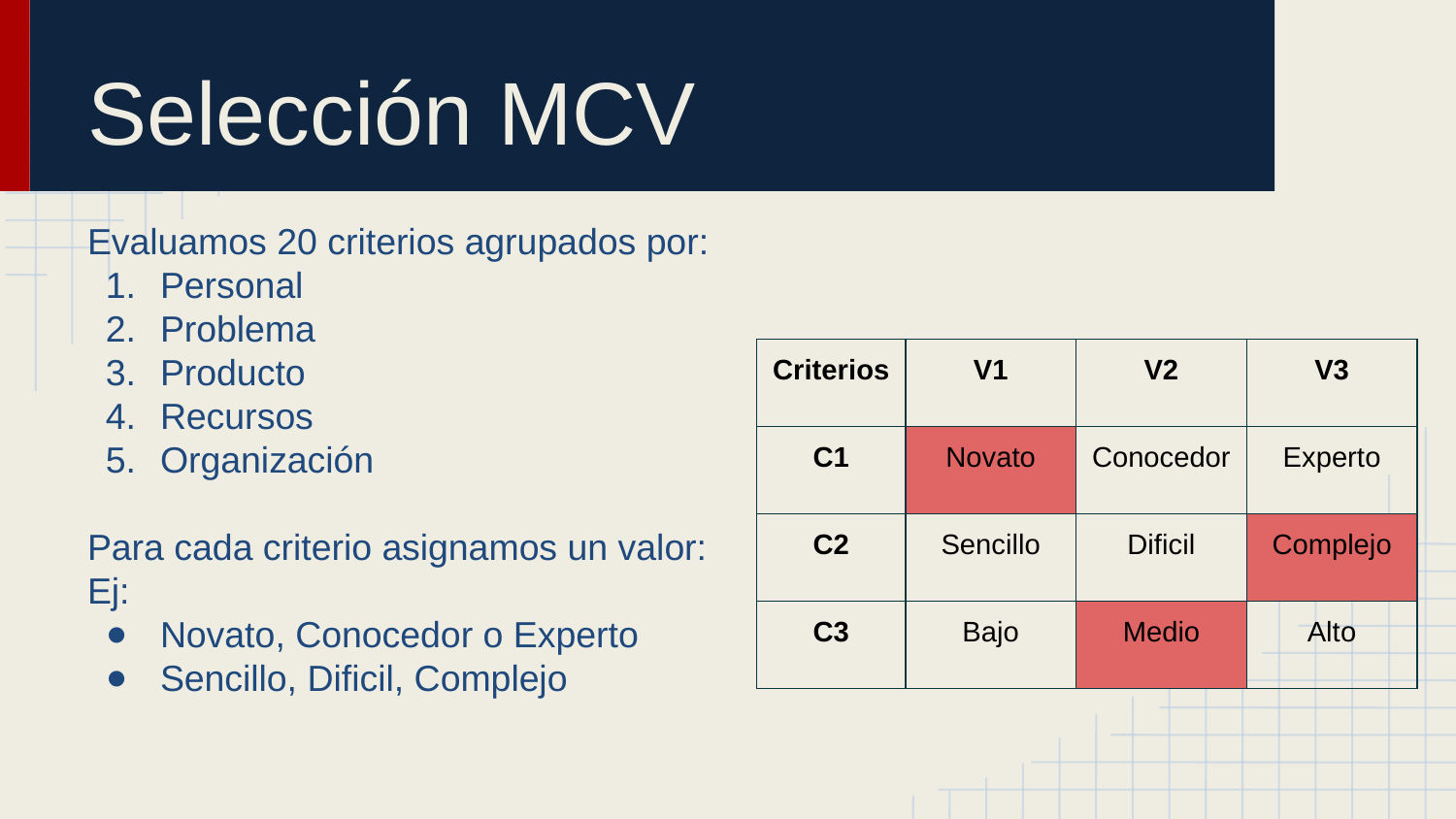

# Selección MCV
Evaluamos 20 criterios agrupados por:
Personal
Problema
Producto
Recursos
Organización

Para cada criterio asignamos un valor:
Ej:
Novato, Conocedor o Experto
Sencillo, Dificil, Complejo

| Criterios | V1 | V2 | V3 |
| --- | --- | --- | --- |
| C1 | Novato | Conocedor | Experto |
| C2 | Sencillo | Dificil | Complejo |
| C3 | Bajo | Medio | Alto |